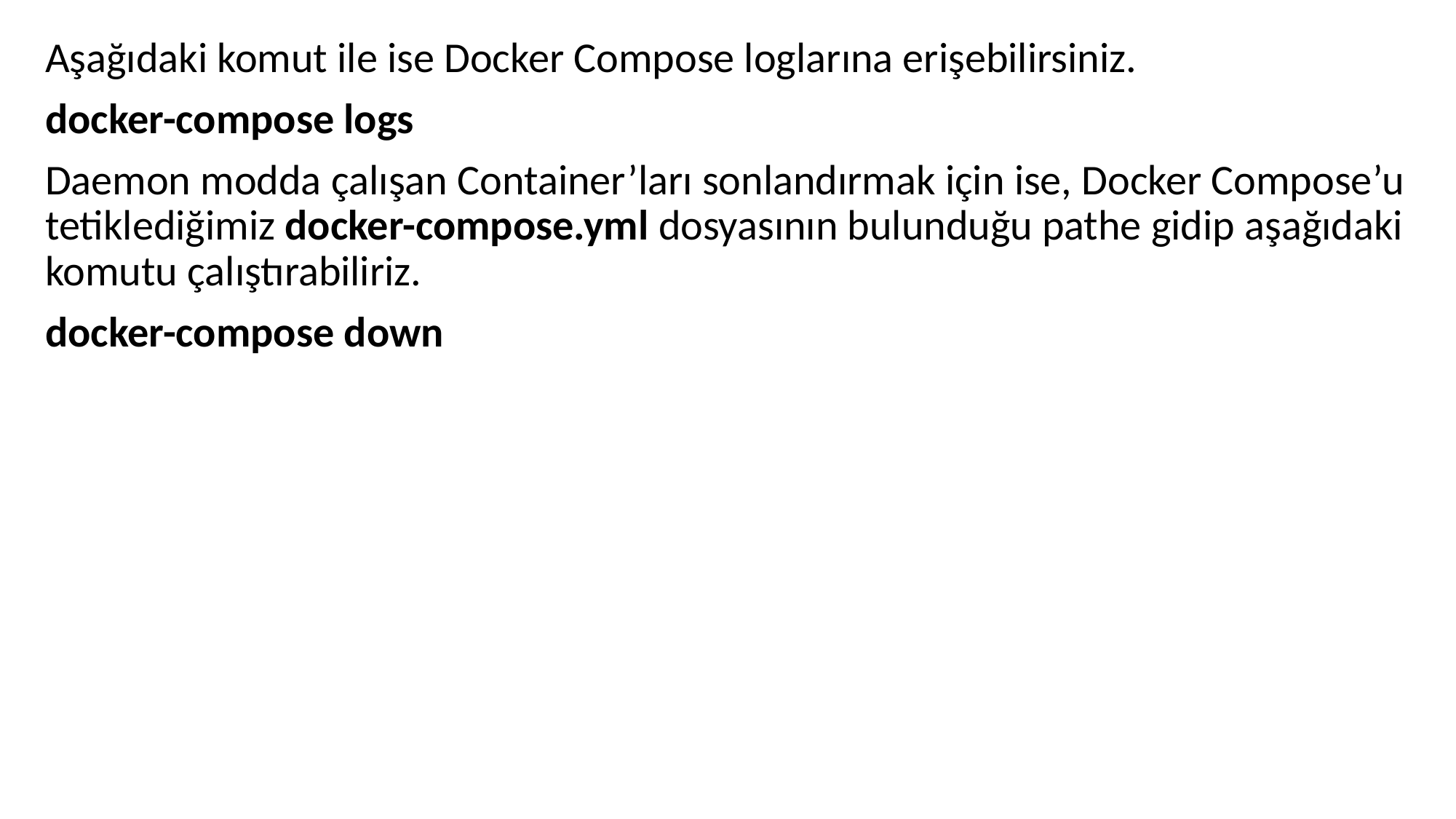

Aşağıdaki komut ile ise Docker Compose loglarına erişebilirsiniz.
docker-compose logs
Daemon modda çalışan Container’ları sonlandırmak için ise, Docker Compose’u tetiklediğimiz docker-compose.yml dosyasının bulunduğu pathe gidip aşağıdaki komutu çalıştırabiliriz.
docker-compose down